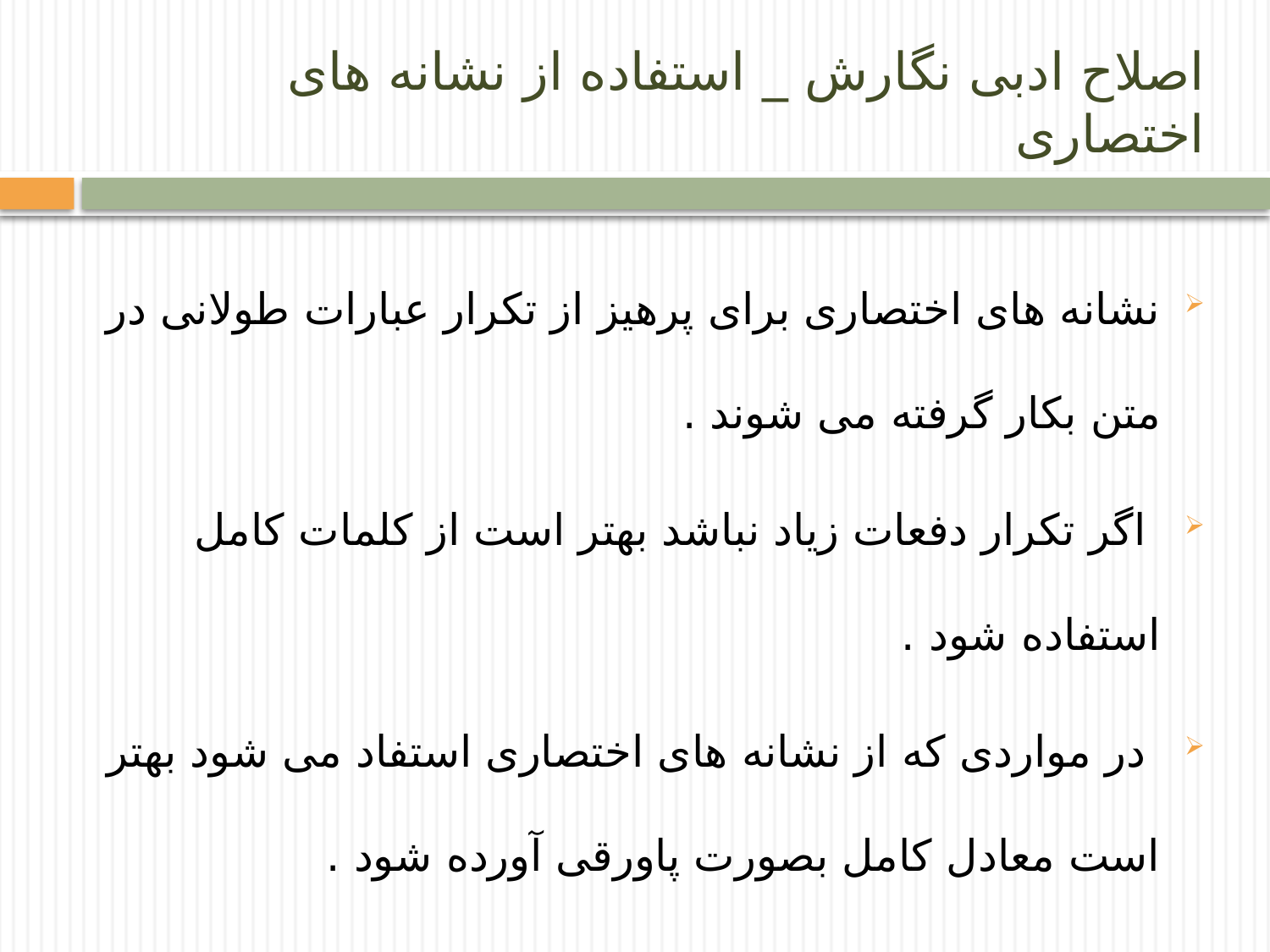

# اصلاح ادبی نگارش _ استفاده از نشانه های اختصاری
نشانه های اختصاری برای پرهیز از تکرار عبارات طولانی در متن بکار گرفته می شوند .
 اگر تکرار دفعات زیاد نباشد بهتر است از کلمات کامل استفاده شود .
 در مواردی که از نشانه های اختصاری استفاد می شود بهتر است معادل کامل بصورت پاورقی آورده شود .